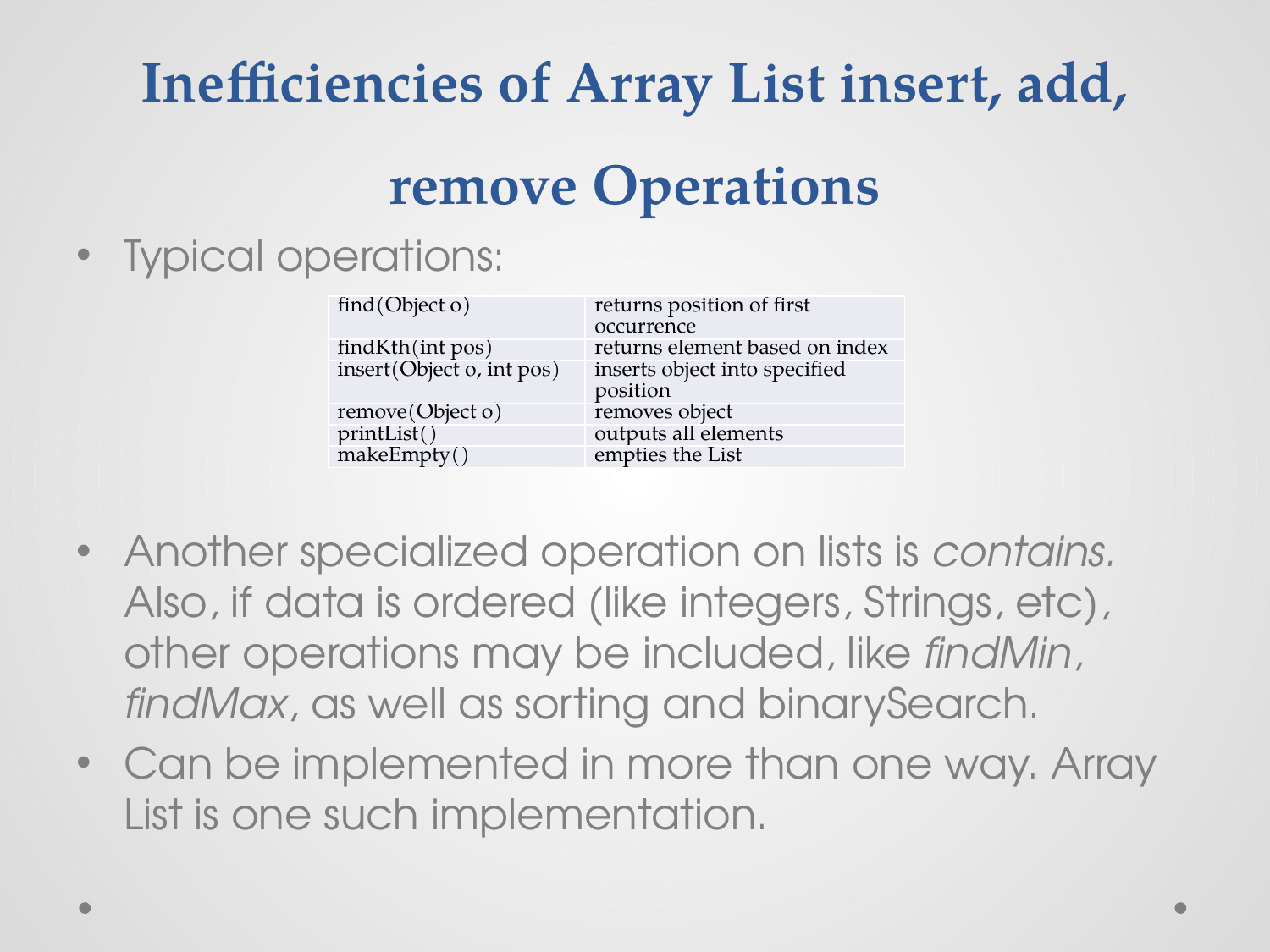

# Inefficiencies of Array List insert, add, remove Operations
Typical operations:

Another specialized operation on lists is contains. Also, if data is ordered (like integers, Strings, etc), other operations may be included, like findMin, findMax, as well as sorting and binarySearch.
Can be implemented in more than one way. Array List is one such implementation.

| find(Object o) | returns position of first occurrence |
| --- | --- |
| findKth(int pos) | returns element based on index |
| insert(Object o, int pos) | inserts object into specified position |
| remove(Object o) | removes object |
| printList() | outputs all elements |
| makeEmpty() | empties the List |